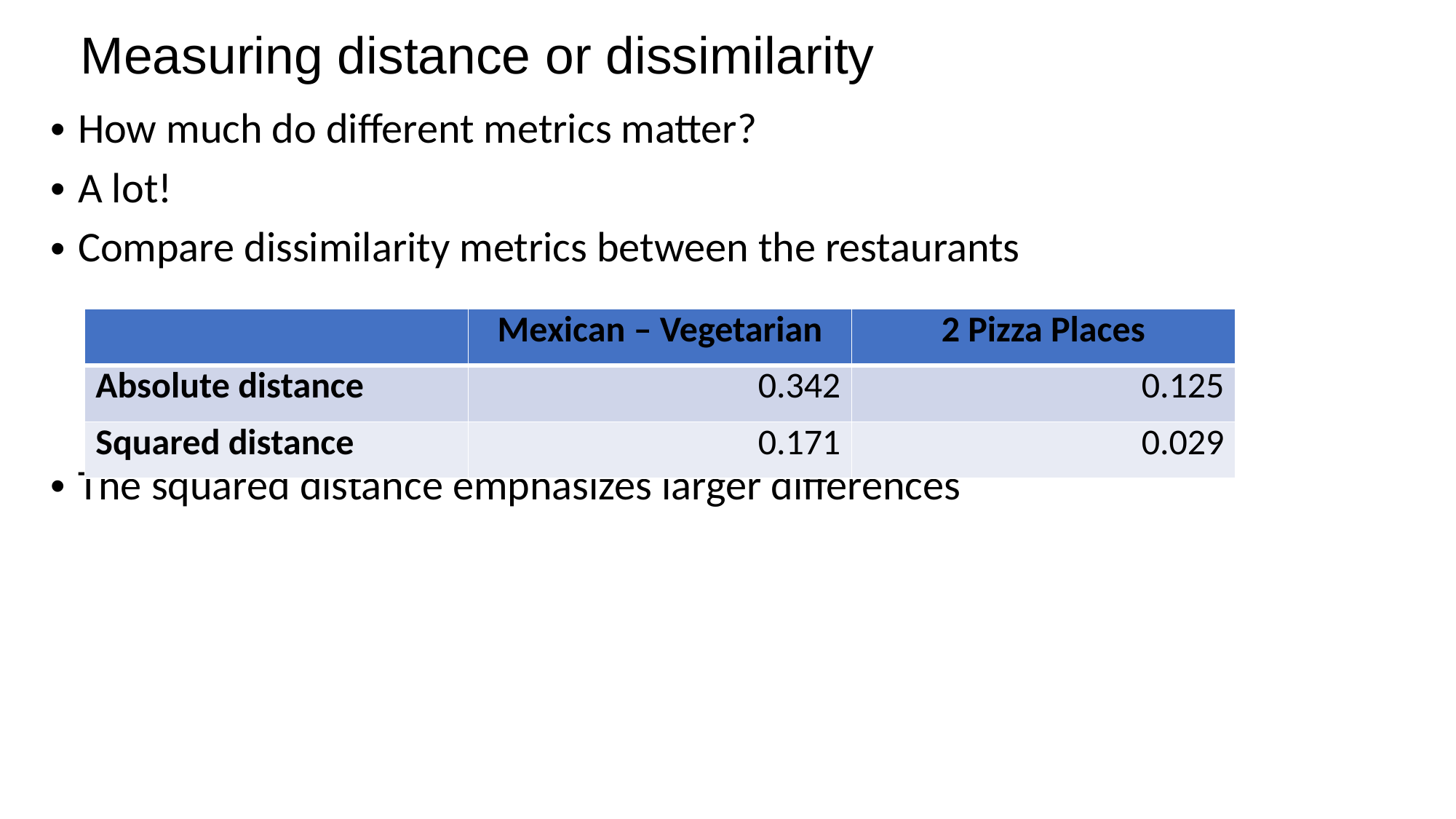

# Measuring distance or dissimilarity
How much do different metrics matter?
A lot!
Compare dissimilarity metrics between the restaurants

The squared distance emphasizes larger differences

|  | Mexican – Vegetarian | 2 Pizza Places |
| --- | --- | --- |
| Absolute distance | 0.342 | 0.125 |
| Squared distance | 0.171 | 0.029 |